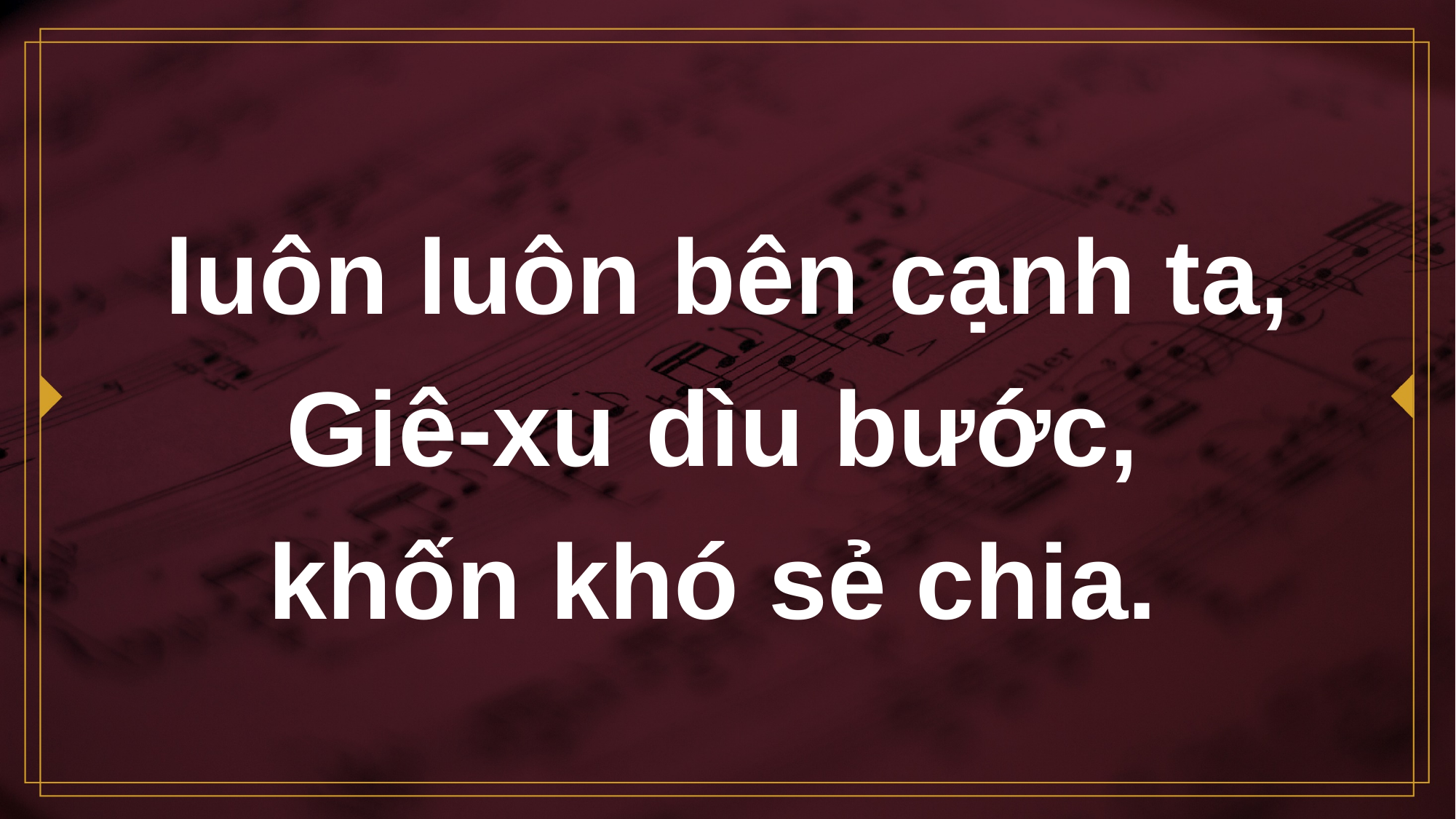

# luôn luôn bên cạnh ta, Giê-xu dìu bước, khốn khó sẻ chia.